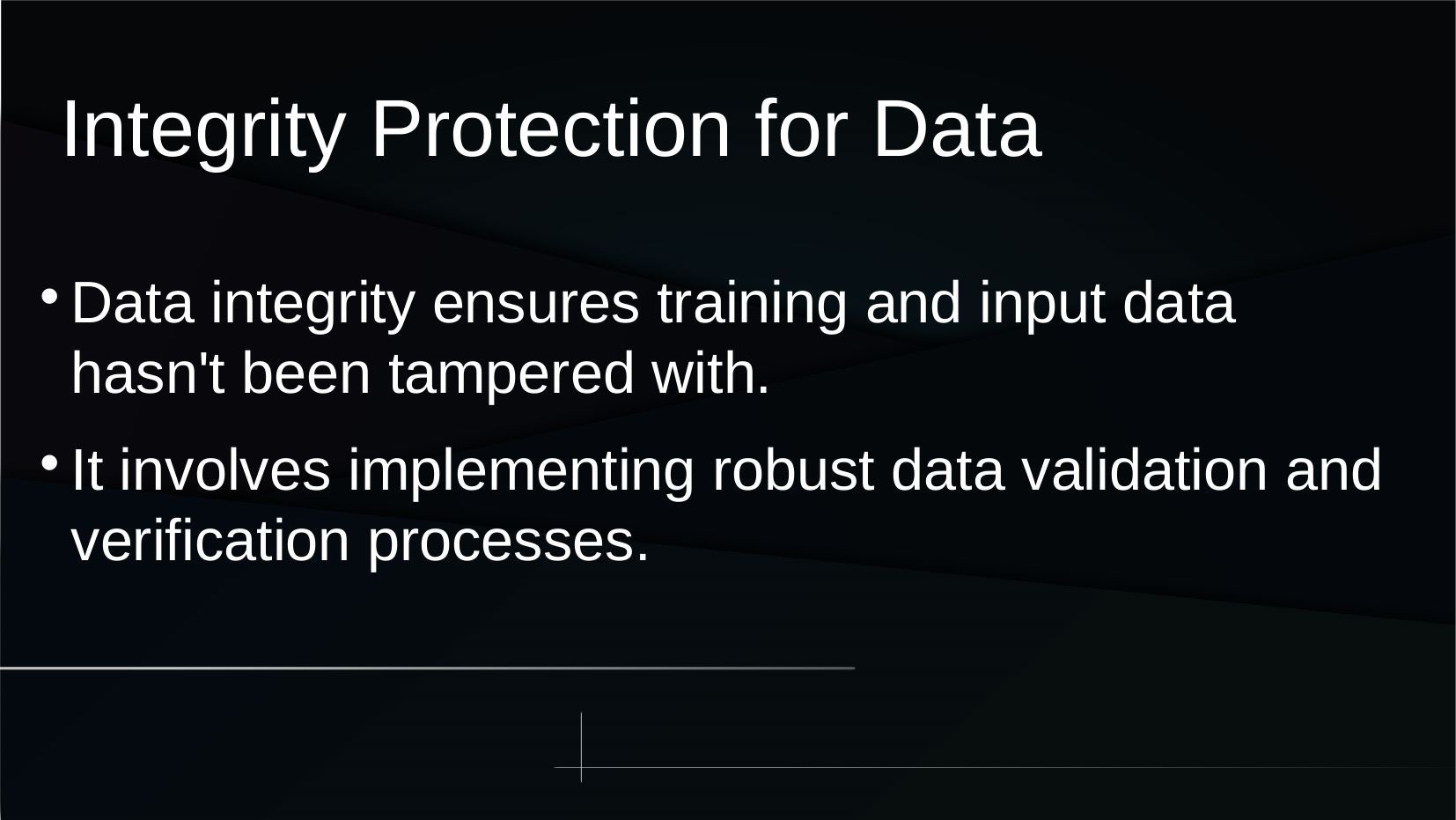

Integrity Protection for Data
Data integrity ensures training and input data hasn't been tampered with.
It involves implementing robust data validation and verification processes.